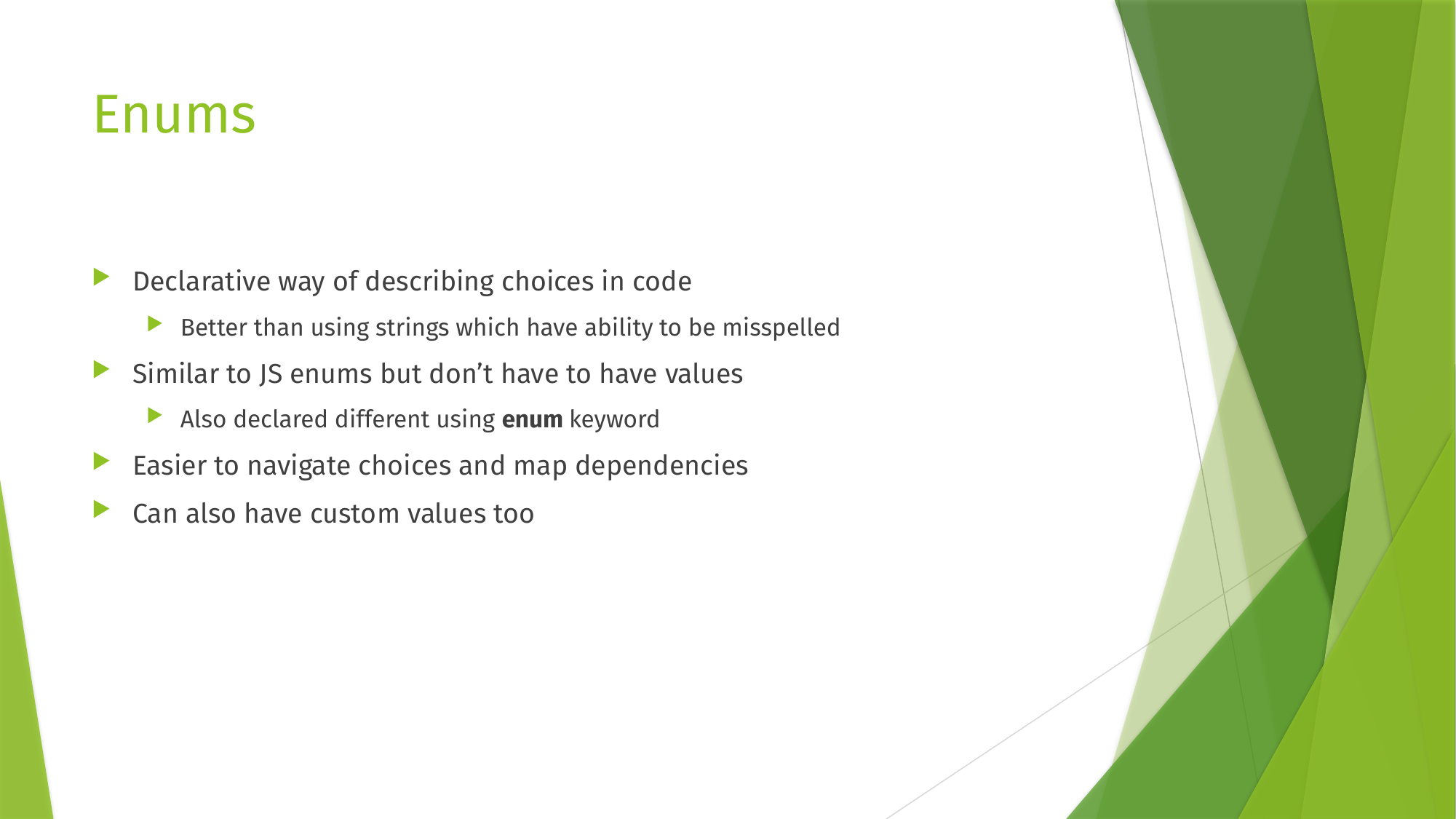

# Enums
Declarative way of describing choices in code
Better than using strings which have ability to be misspelled
Similar to JS enums but don’t have to have values
Also declared different using enum keyword
Easier to navigate choices and map dependencies
Can also have custom values too